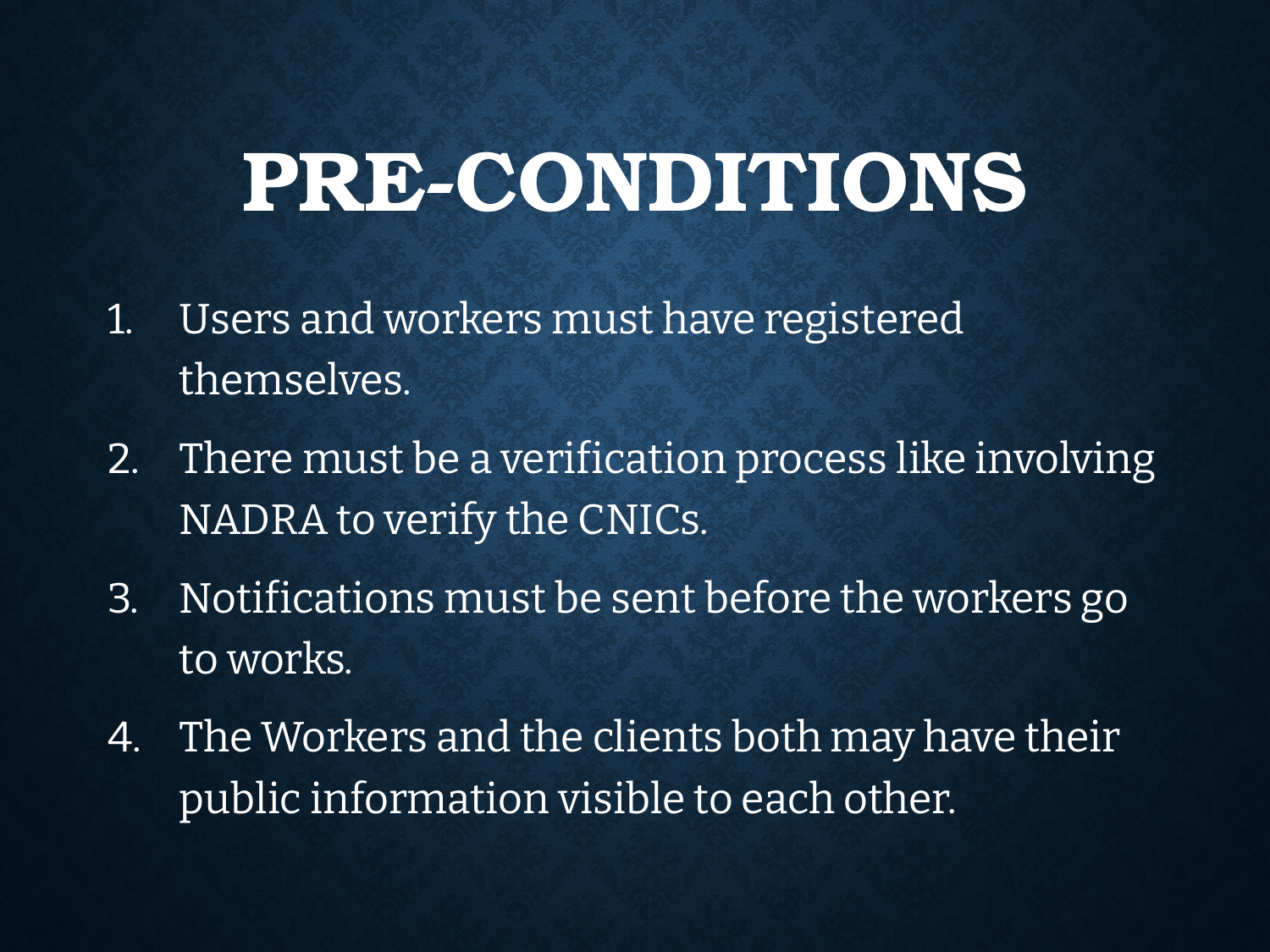

# Pre-conditions
Users and workers must have registered themselves.
There must be a verification process like involving NADRA to verify the CNICs.
Notifications must be sent before the workers go to works.
The Workers and the clients both may have their public information visible to each other.